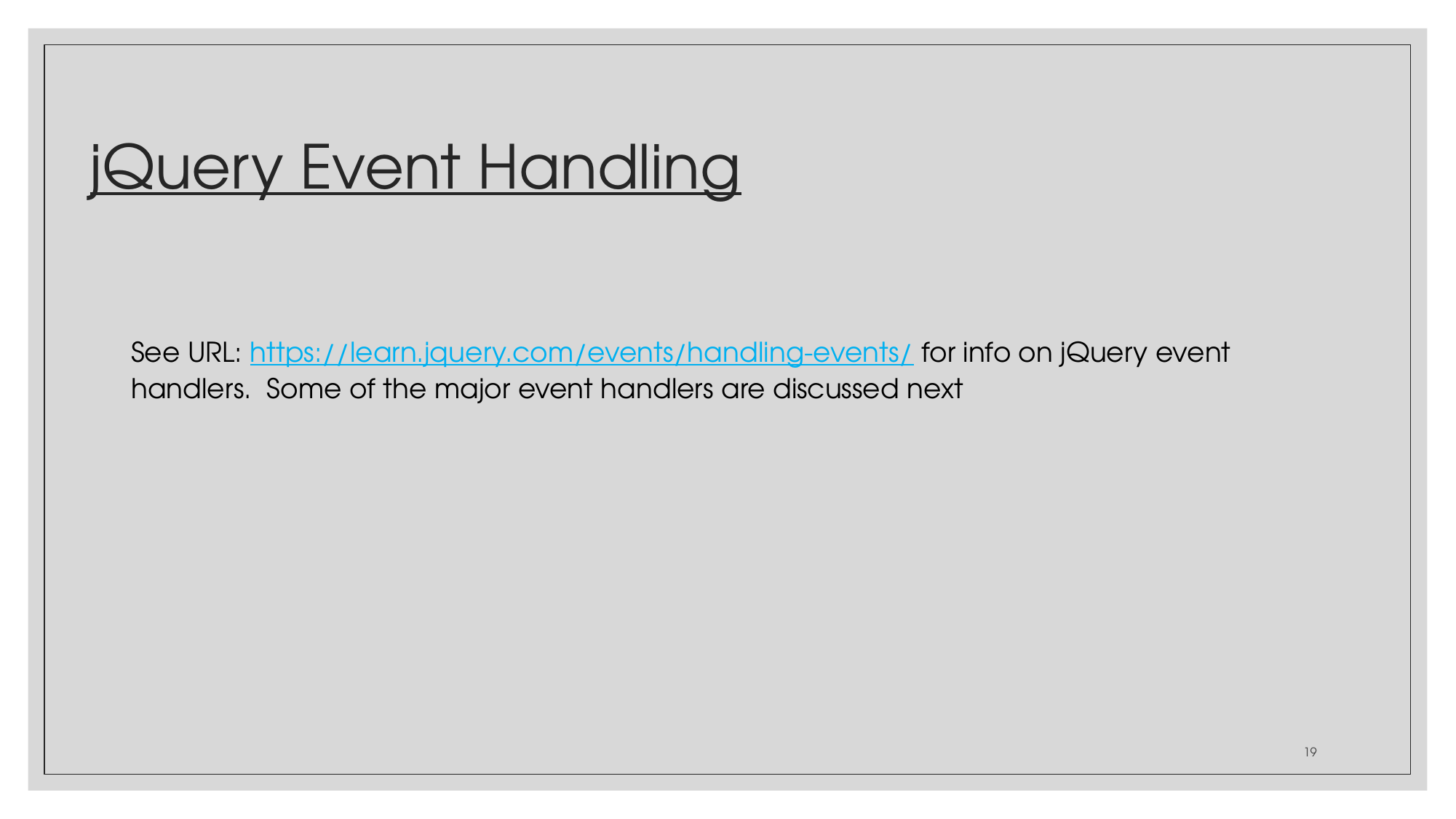

# jQuery Event Handling
See URL: https://learn.jquery.com/events/handling-events/ for info on jQuery event handlers.  Some of the major event handlers are discussed next
19